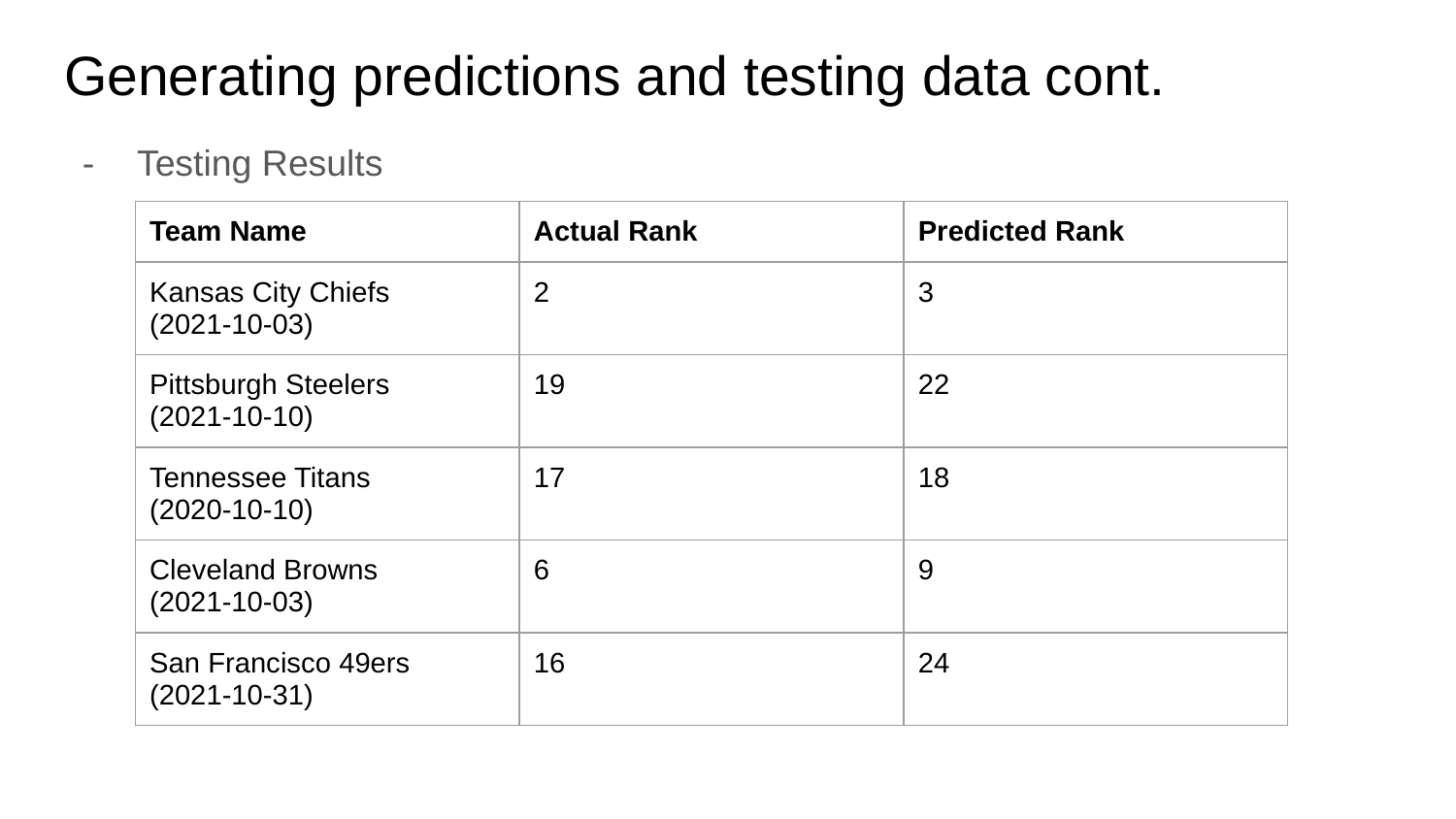

# Generating predictions and testing data cont.
Testing Results
| Team Name | Actual Rank | Predicted Rank |
| --- | --- | --- |
| Kansas City Chiefs (2021-10-03) | 2 | 3 |
| Pittsburgh Steelers (2021-10-10) | 19 | 22 |
| Tennessee Titans (2020-10-10) | 17 | 18 |
| Cleveland Browns (2021-10-03) | 6 | 9 |
| San Francisco 49ers (2021-10-31) | 16 | 24 |